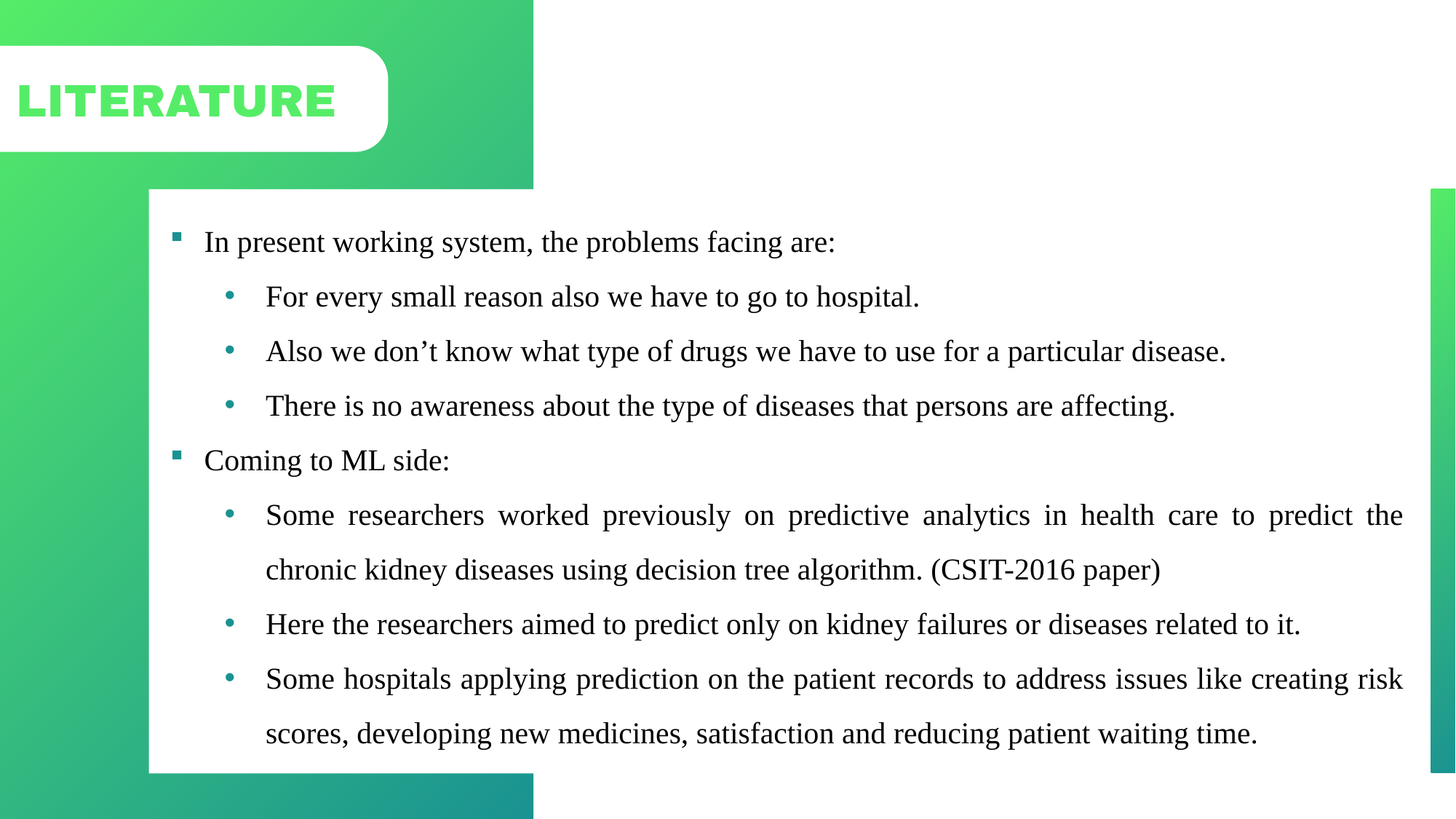

LITERATURE

In present working system, the problems facing are:
For every small reason also we have to go to hospital.
Also we don’t know what type of drugs we have to use for a particular disease.
There is no awareness about the type of diseases that persons are affecting.
Coming to ML side:
Some researchers worked previously on predictive analytics in health care to predict the chronic kidney diseases using decision tree algorithm. (CSIT-2016 paper)
Here the researchers aimed to predict only on kidney failures or diseases related to it.
Some hospitals applying prediction on the patient records to address issues like creating risk scores, developing new medicines, satisfaction and reducing patient waiting time.